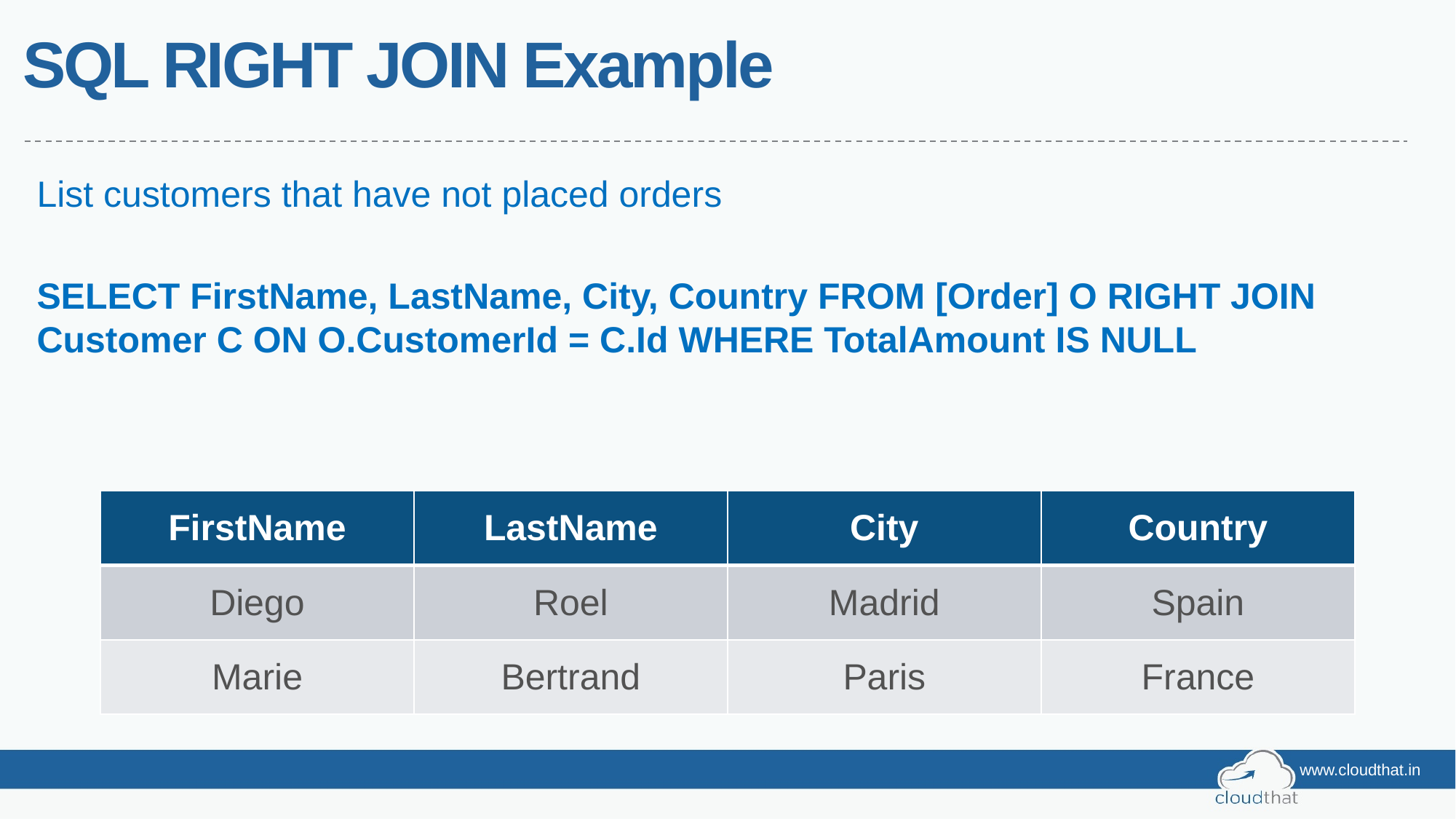

# SQL RIGHT JOIN Example
List customers that have not placed orders

SELECT FirstName, LastName, City, Country FROM [Order] O RIGHT JOIN Customer C ON O.CustomerId = C.Id WHERE TotalAmount IS NULL
| FirstName | LastName | City | Country |
| --- | --- | --- | --- |
| Diego | Roel | Madrid | Spain |
| Marie | Bertrand | Paris | France |